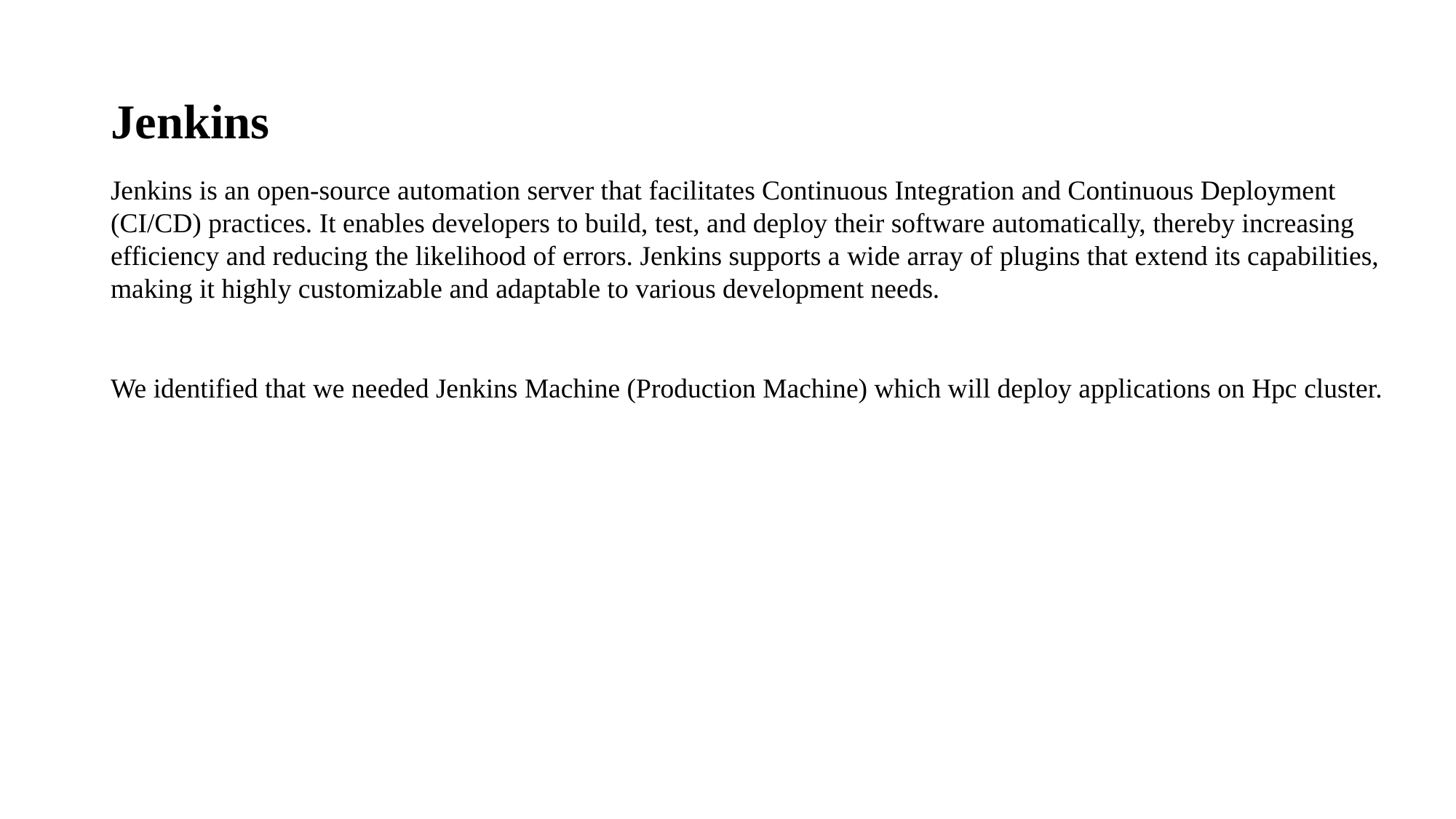

# Jenkins
Jenkins is an open-source automation server that facilitates Continuous Integration and Continuous Deployment (CI/CD) practices. It enables developers to build, test, and deploy their software automatically, thereby increasing efficiency and reducing the likelihood of errors. Jenkins supports a wide array of plugins that extend its capabilities, making it highly customizable and adaptable to various development needs.
We identified that we needed Jenkins Machine (Production Machine) which will deploy applications on Hpc cluster.